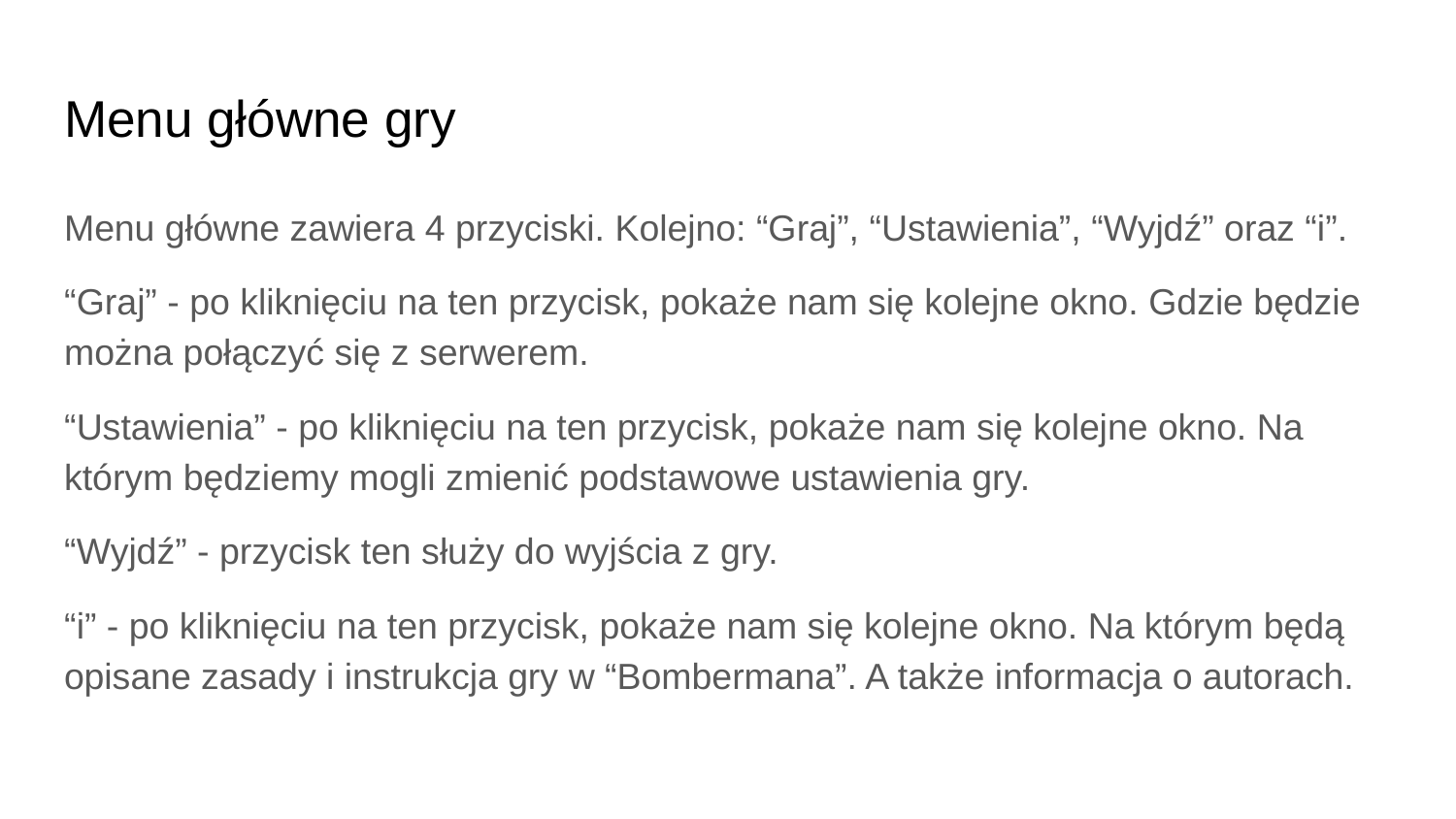

# Menu główne gry
Menu główne zawiera 4 przyciski. Kolejno: “Graj”, “Ustawienia”, “Wyjdź” oraz “i”.
“Graj” - po kliknięciu na ten przycisk, pokaże nam się kolejne okno. Gdzie będzie można połączyć się z serwerem.
“Ustawienia” - po kliknięciu na ten przycisk, pokaże nam się kolejne okno. Na którym będziemy mogli zmienić podstawowe ustawienia gry.
“Wyjdź” - przycisk ten służy do wyjścia z gry.
“i” - po kliknięciu na ten przycisk, pokaże nam się kolejne okno. Na którym będą opisane zasady i instrukcja gry w “Bombermana”. A także informacja o autorach.